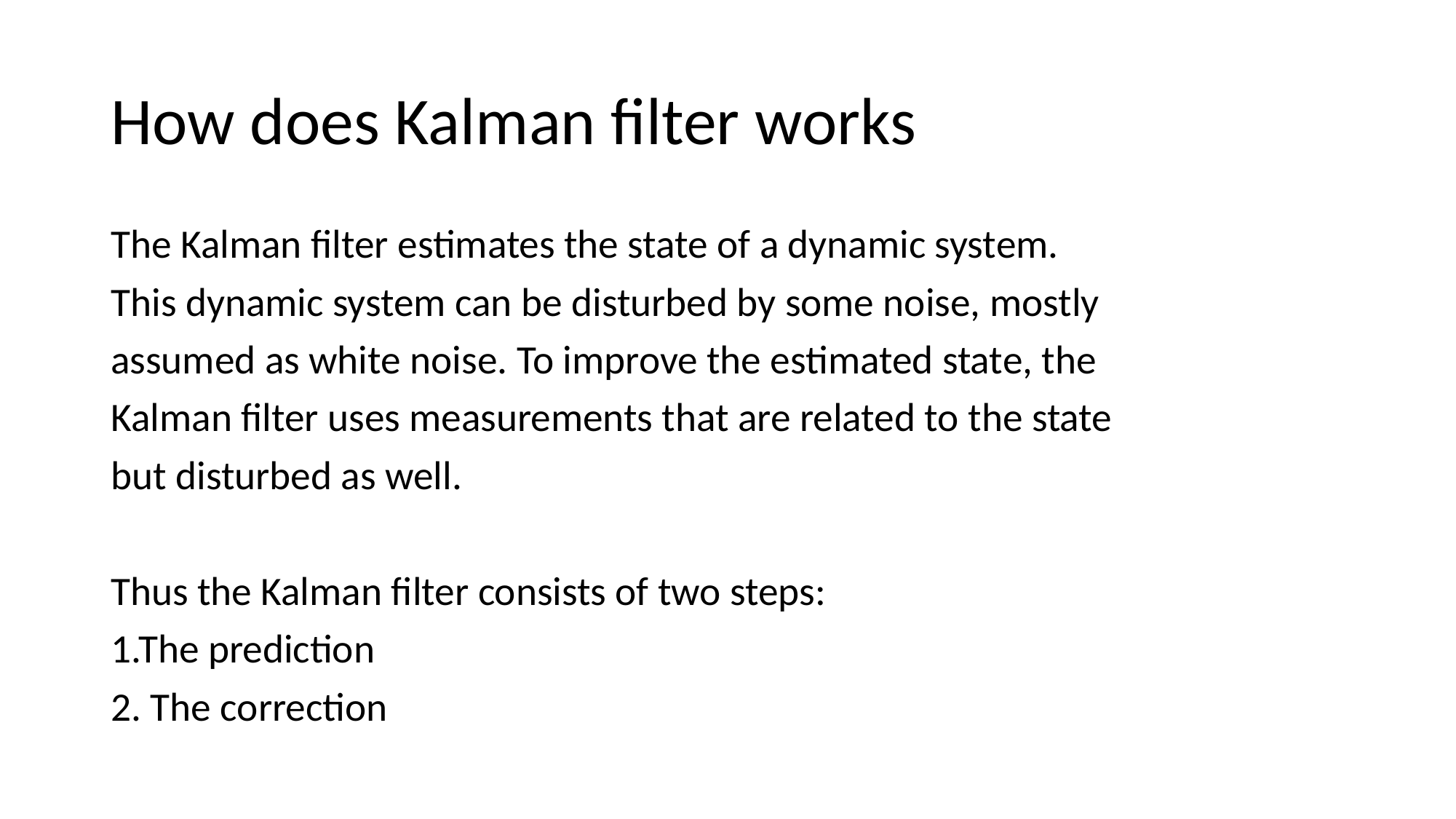

# How does Kalman filter works
The Kalman filter estimates the state of a dynamic system.
This dynamic system can be disturbed by some noise, mostly
assumed as white noise. To improve the estimated state, the
Kalman filter uses measurements that are related to the state
but disturbed as well.

Thus the Kalman filter consists of two steps:
1.The prediction
2. The correction